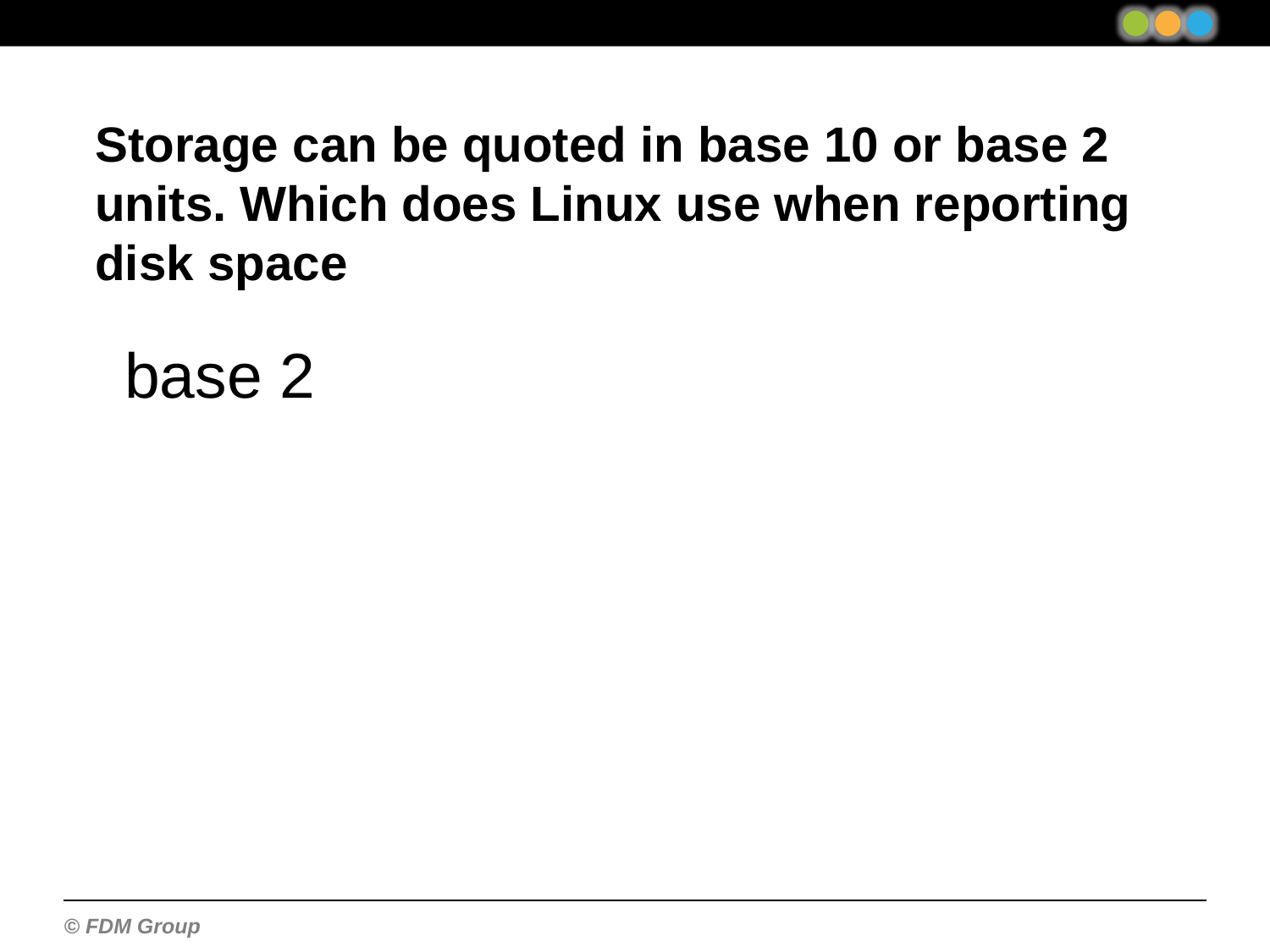

Storage can be quoted in base 10 or base 2 units. Which does Linux use when reporting disk space
 base 2